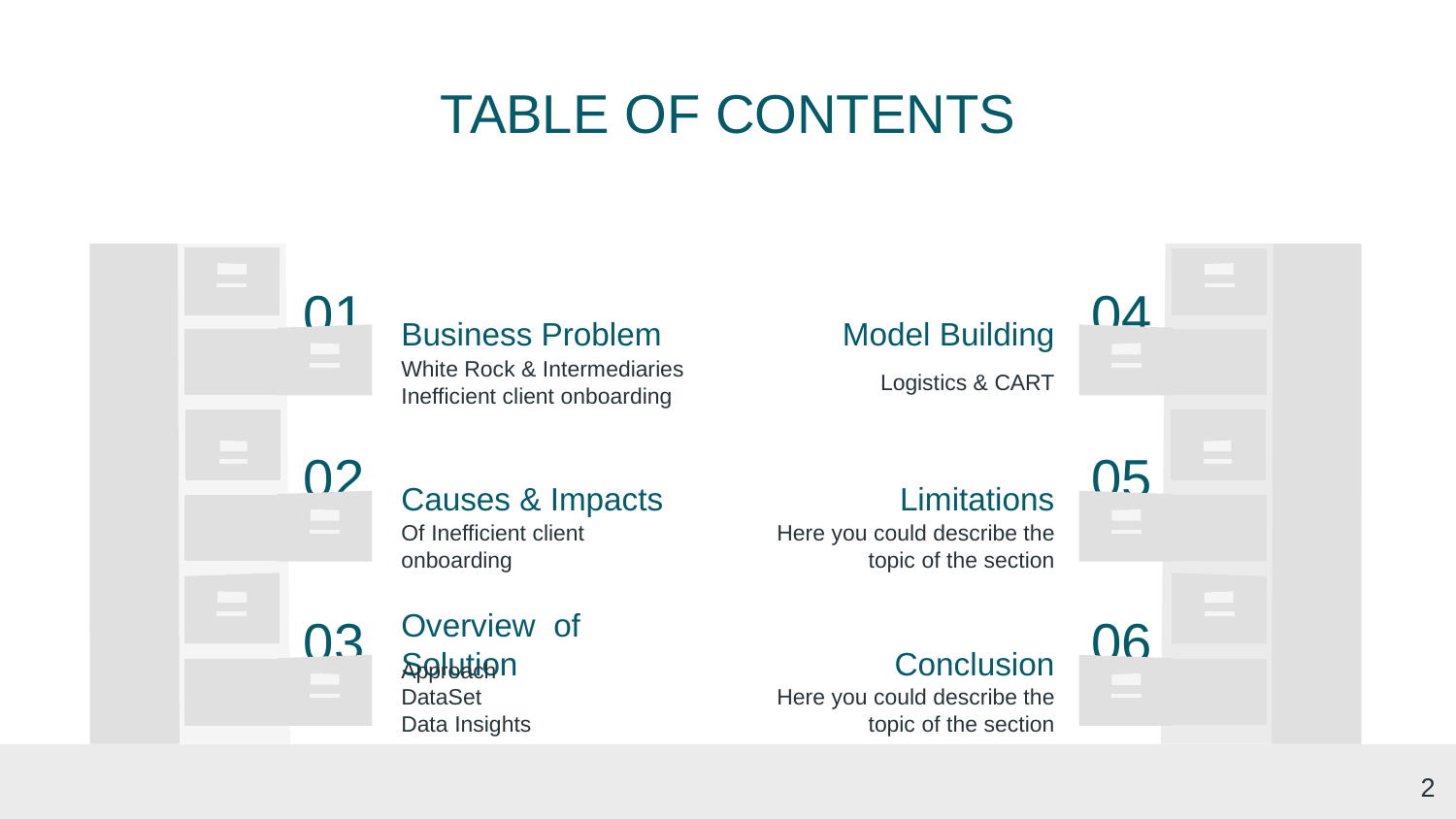

# TABLE OF CONTENTS

04
01
Business Problem
Model Building
White Rock & Intermediaries
Inefficient client onboarding
Logistics & CART
Causes & Impacts
Limitations
02
05
Of Inefficient client onboarding
Here you could describe the topic of the section
03
Overview  of Solution
Conclusion
06
Approach
DataSet
Data Insights
Here you could describe the topic of the section
2